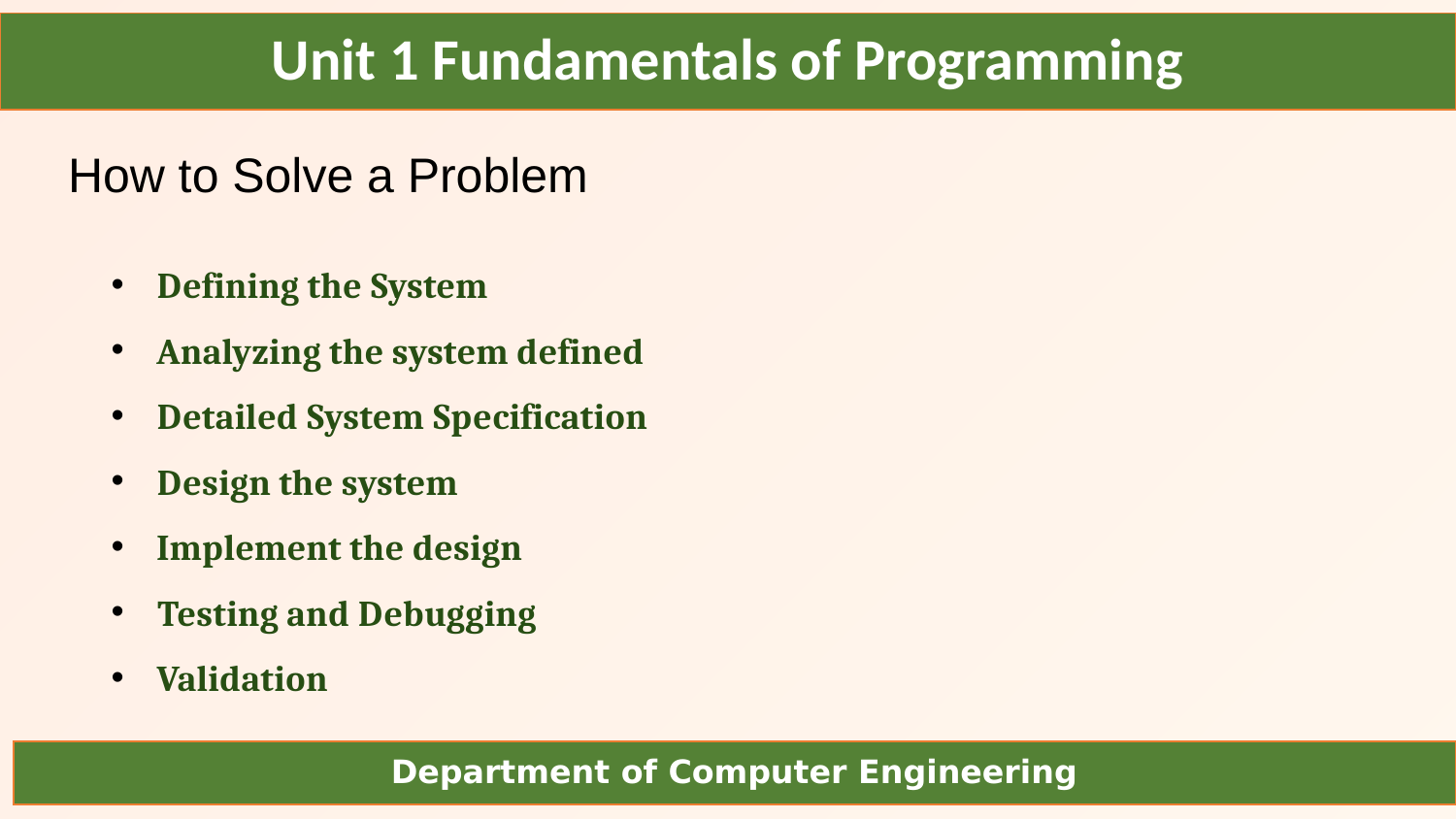

Unit 1 Fundamentals of Programming
How to Solve a Problem
Defining the System
Analyzing the system defined
Detailed System Specification
Design the system
Implement the design
Testing and Debugging
Validation
Department of Computer Engineering